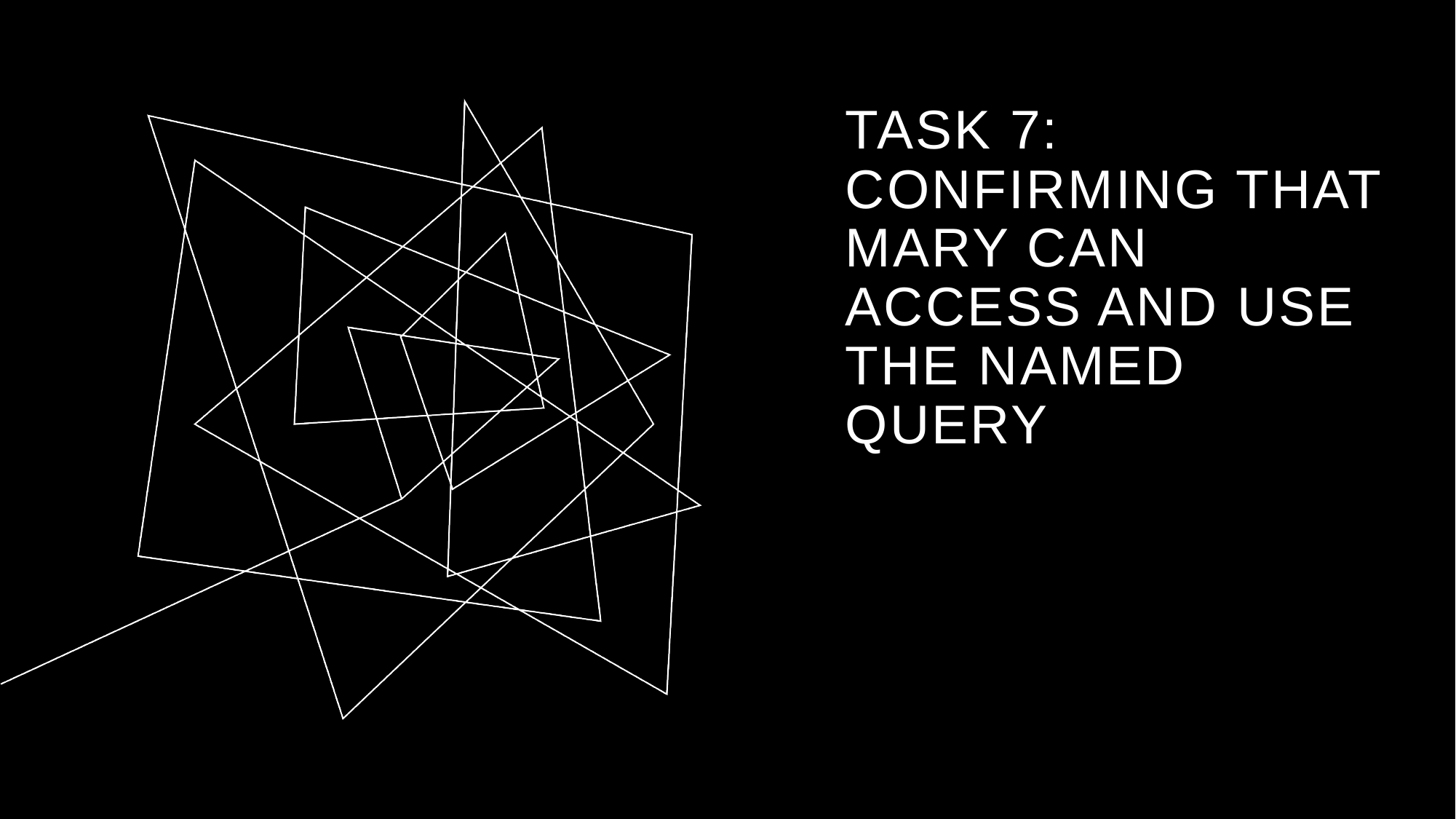

# Task 7: Confirming that Mary can access and use the named query